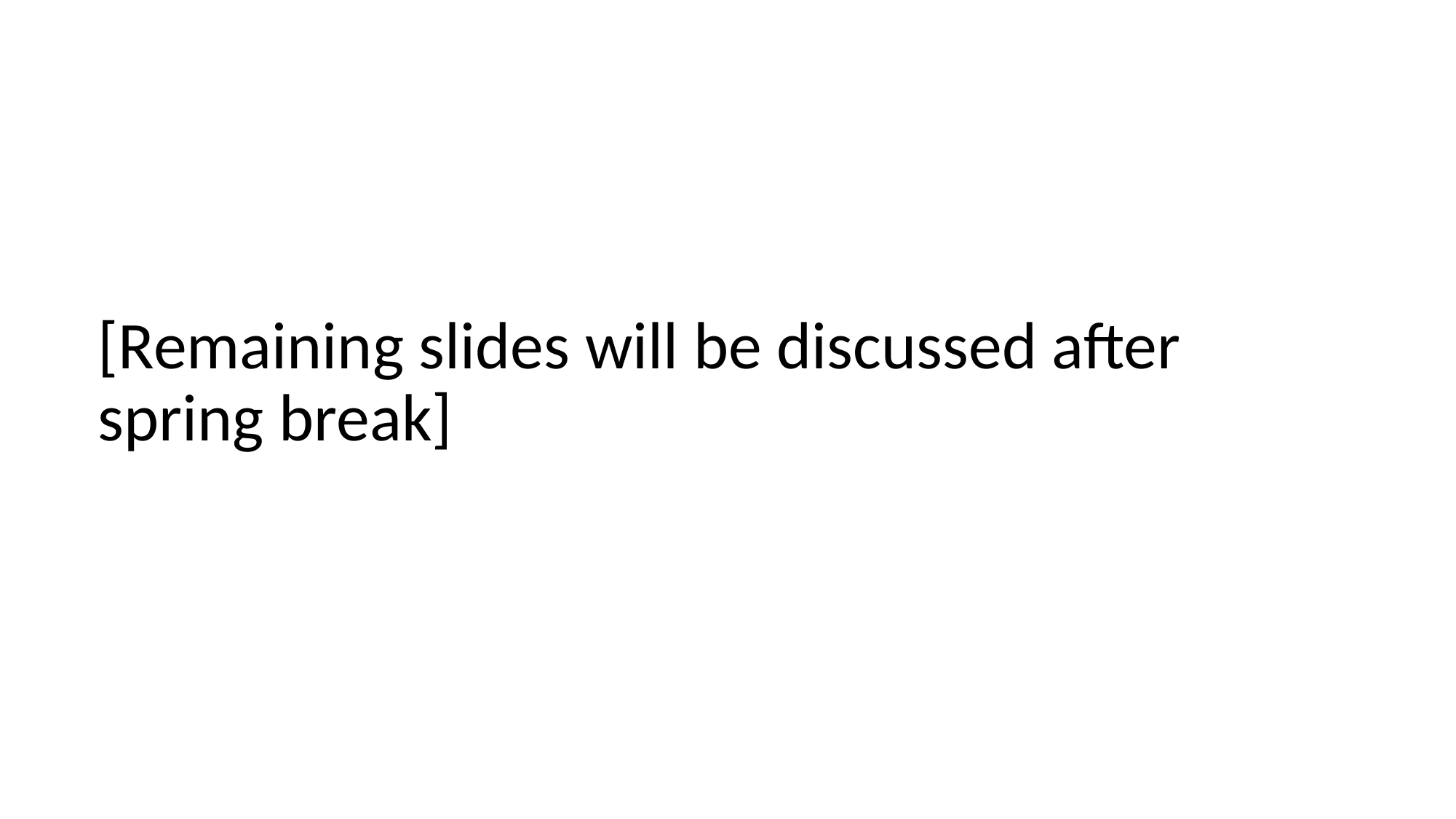

# [Remaining slides will be discussed after spring break]